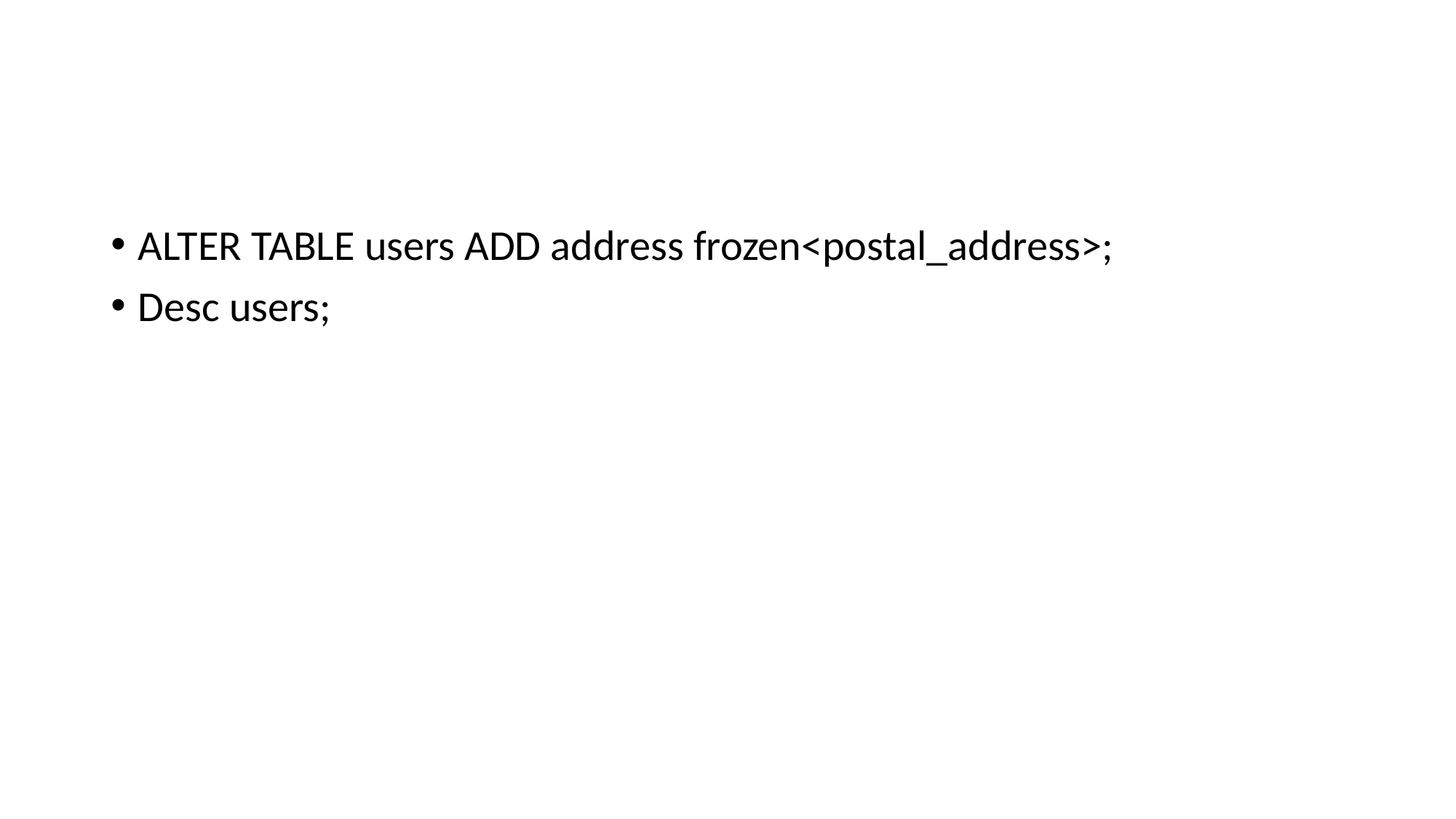

#
ALTER TABLE users ADD address frozen<postal_address>;
Desc users;